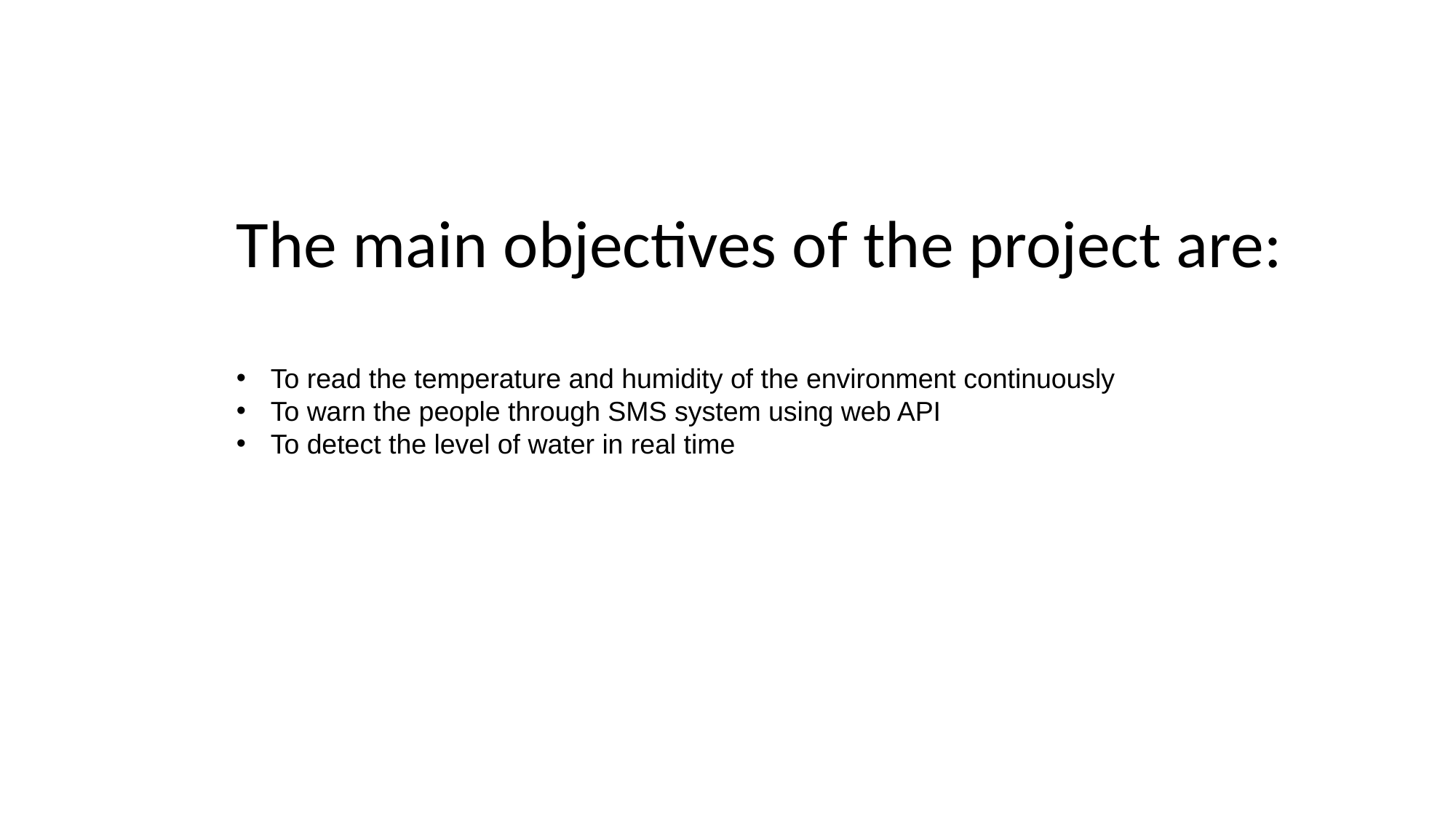

The main objectives of the project are:

To read the temperature and humidity of the environment continuously
To warn the people through SMS system using web API
To detect the level of water in real time